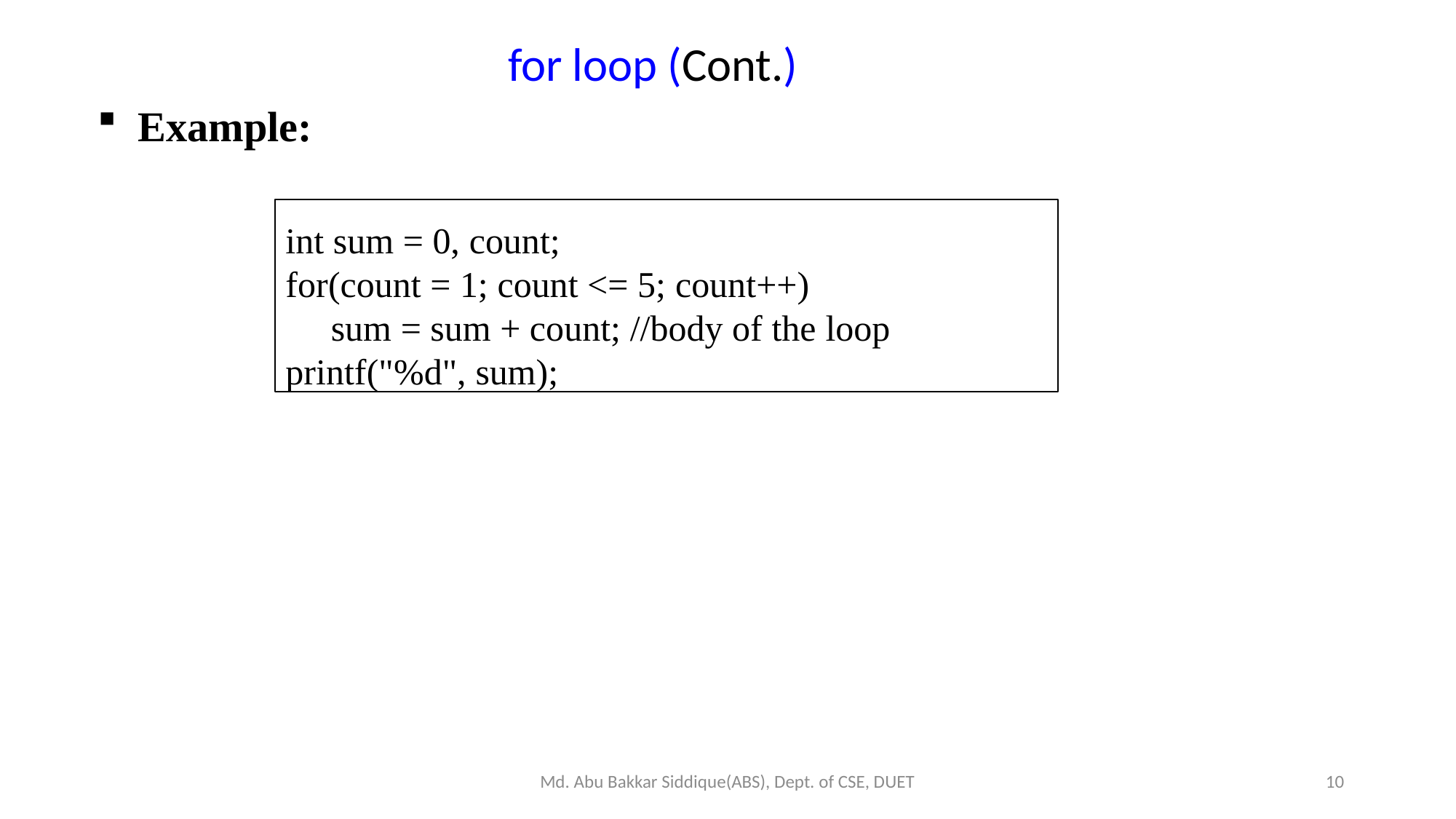

for loop (Cont.)
Example:
int sum = 0, count;
for(count = 1; count <= 5; count++)
sum = sum + count; //body of the loop
printf("%d", sum);
Md. Abu Bakkar Siddique(ABS), Dept. of CSE, DUET
10